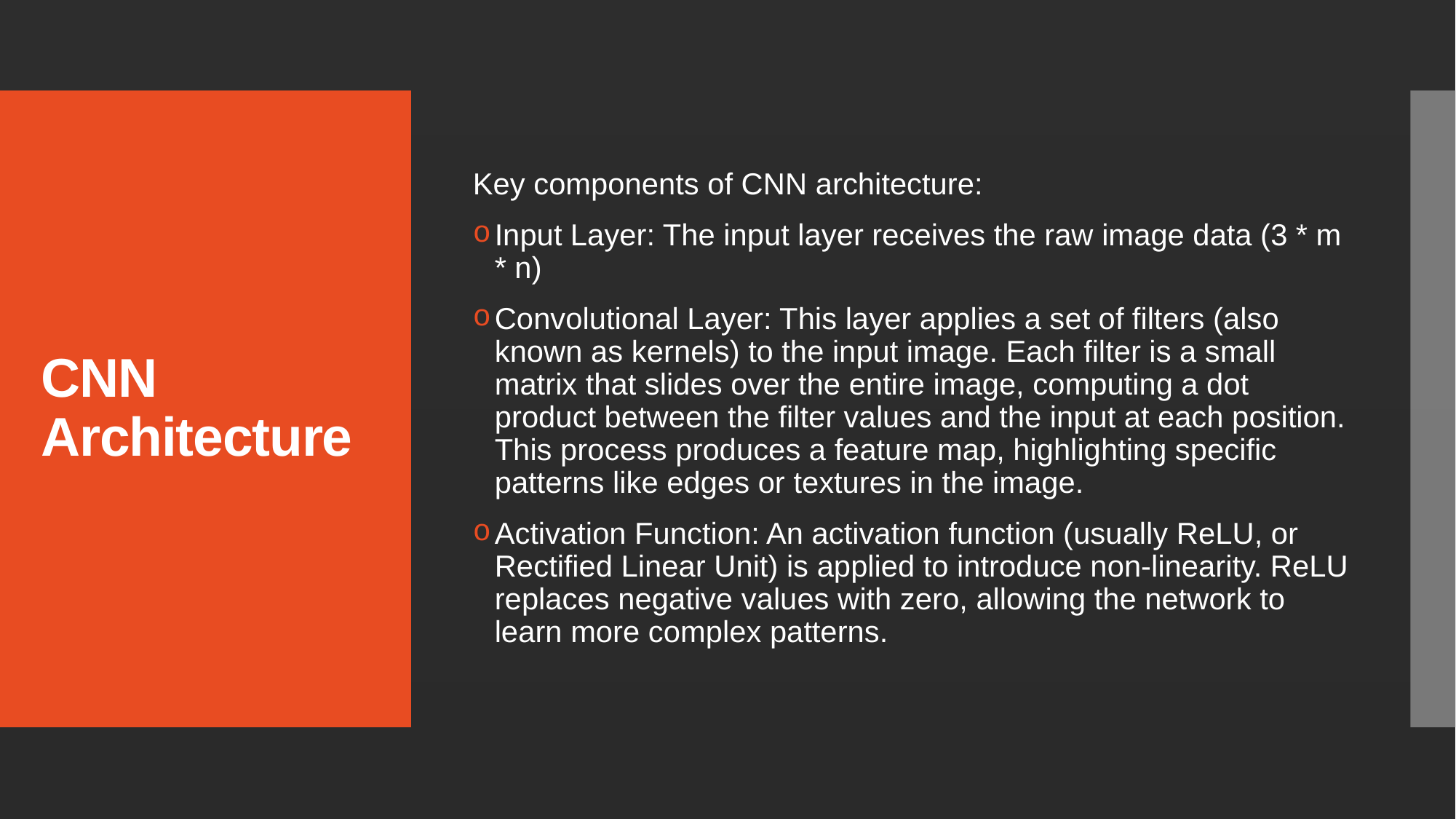

Key components of CNN architecture:
Input Layer: The input layer receives the raw image data (3 * m * n)
Convolutional Layer: This layer applies a set of filters (also known as kernels) to the input image. Each filter is a small matrix that slides over the entire image, computing a dot product between the filter values and the input at each position. This process produces a feature map, highlighting specific patterns like edges or textures in the image.
Activation Function: An activation function (usually ReLU, or Rectified Linear Unit) is applied to introduce non-linearity. ReLU replaces negative values with zero, allowing the network to learn more complex patterns.
# CNN Architecture